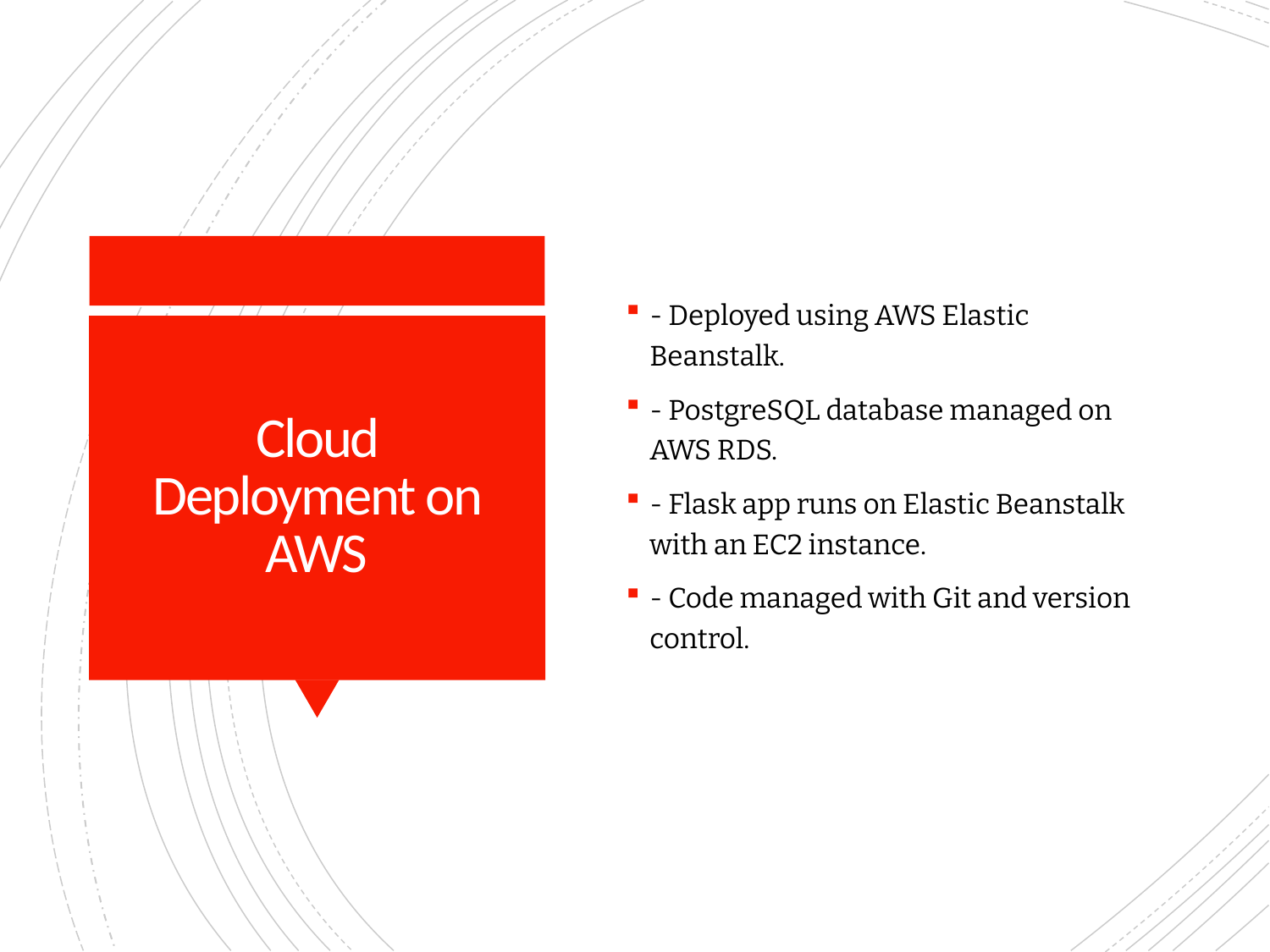

- Deployed using AWS Elastic Beanstalk.
- PostgreSQL database managed on AWS RDS.
- Flask app runs on Elastic Beanstalk with an EC2 instance.
- Code managed with Git and version control.

# Cloud Deployment on AWS